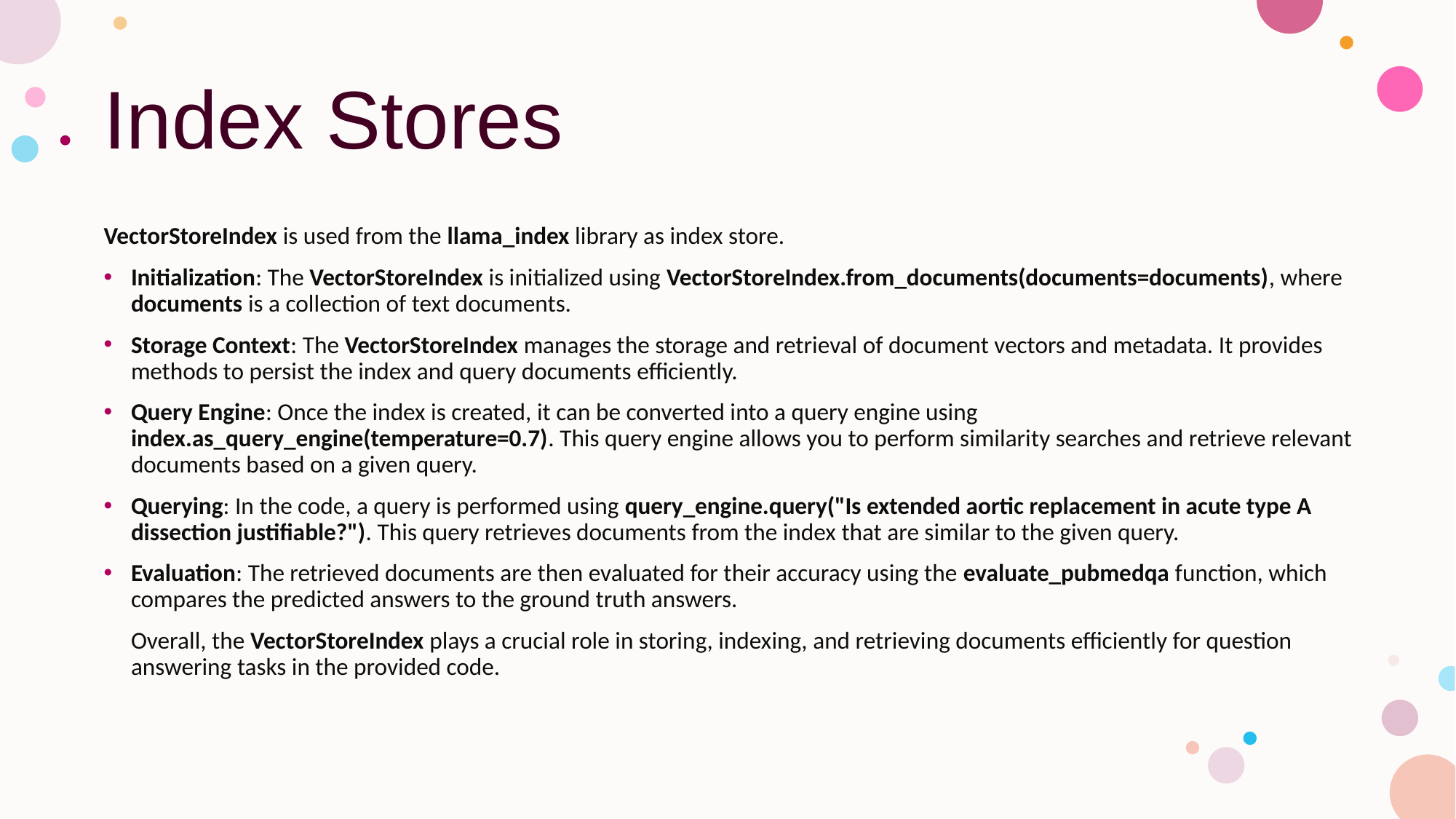

# Index Stores
VectorStoreIndex is used from the llama_index library as index store.
Initialization: The VectorStoreIndex is initialized using VectorStoreIndex.from_documents(documents=documents), where documents is a collection of text documents.
Storage Context: The VectorStoreIndex manages the storage and retrieval of document vectors and metadata. It provides methods to persist the index and query documents efficiently.
Query Engine: Once the index is created, it can be converted into a query engine using index.as_query_engine(temperature=0.7). This query engine allows you to perform similarity searches and retrieve relevant documents based on a given query.
Querying: In the code, a query is performed using query_engine.query("Is extended aortic replacement in acute type A dissection justifiable?"). This query retrieves documents from the index that are similar to the given query.
Evaluation: The retrieved documents are then evaluated for their accuracy using the evaluate_pubmedqa function, which compares the predicted answers to the ground truth answers.
Overall, the VectorStoreIndex plays a crucial role in storing, indexing, and retrieving documents efficiently for question answering tasks in the provided code.